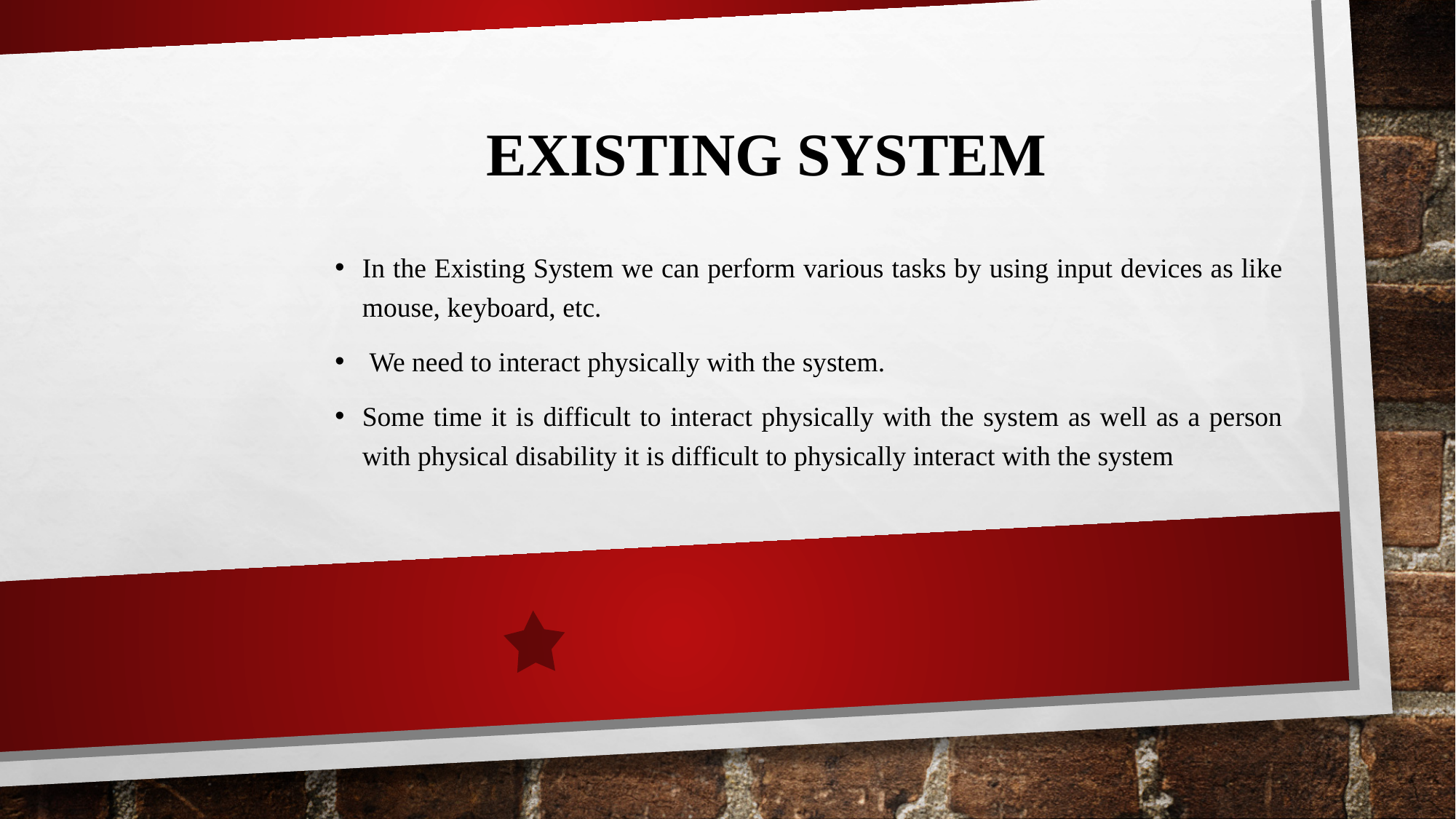

EXISTING SYSTEM
In the Existing System we can perform various tasks by using input devices as like mouse, keyboard, etc.
 We need to interact physically with the system.
Some time it is difficult to interact physically with the system as well as a person with physical disability it is difficult to physically interact with the system